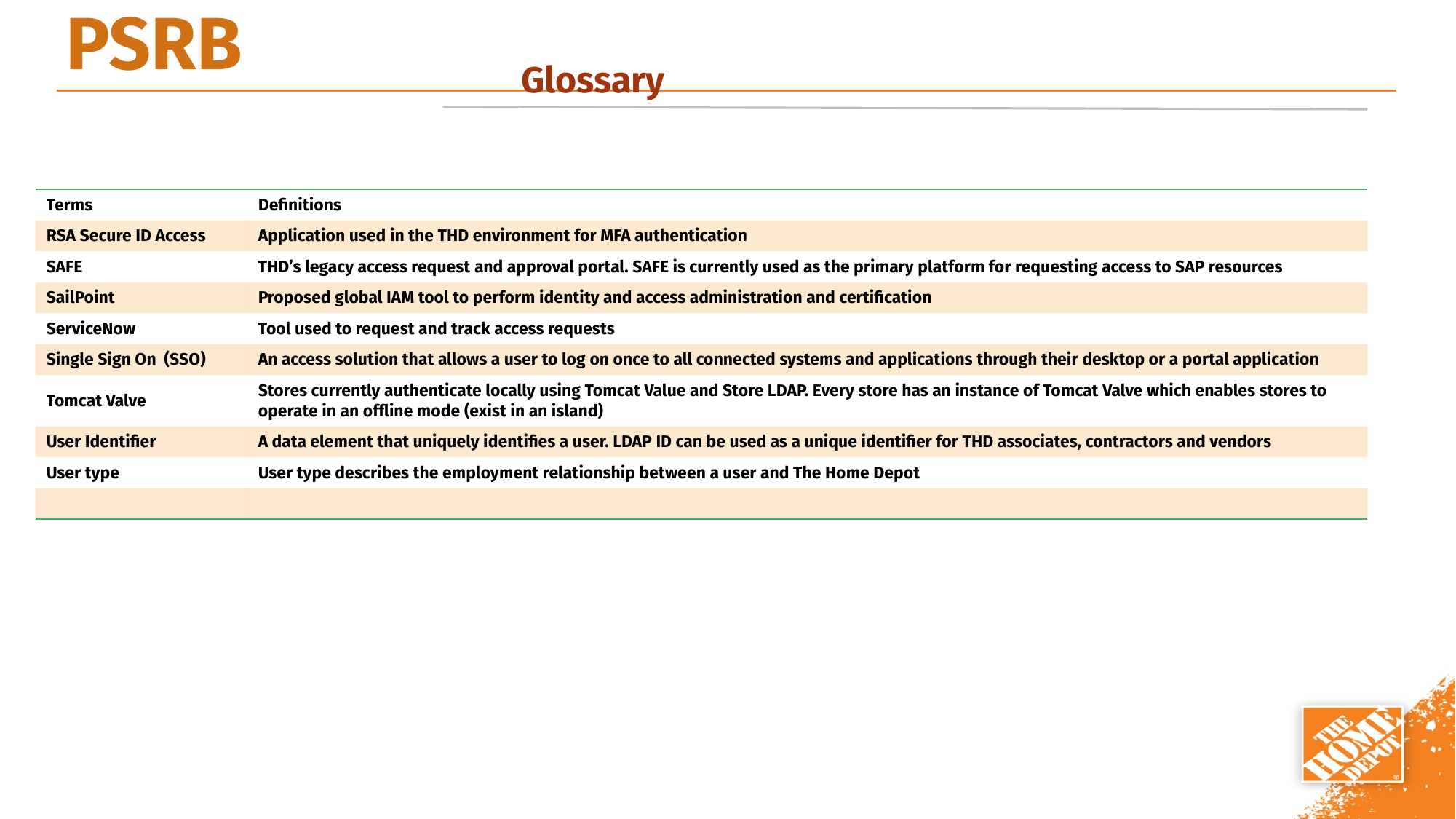

Glossary
| Terms | Definitions |
| --- | --- |
| RSA Secure ID Access | Application used in the THD environment for MFA authentication |
| SAFE | THD’s legacy access request and approval portal. SAFE is currently used as the primary platform for requesting access to SAP resources |
| SailPoint | Proposed global IAM tool to perform identity and access administration and certification |
| ServiceNow | Tool used to request and track access requests |
| Single Sign On (SSO) | An access solution that allows a user to log on once to all connected systems and applications through their desktop or a portal application |
| Tomcat Valve | Stores currently authenticate locally using Tomcat Value and Store LDAP. Every store has an instance of Tomcat Valve which enables stores to operate in an offline mode (exist in an island) |
| User Identifier | A data element that uniquely identifies a user. LDAP ID can be used as a unique identifier for THD associates, contractors and vendors |
| User type | User type describes the employment relationship between a user and The Home Depot |
|  |  |